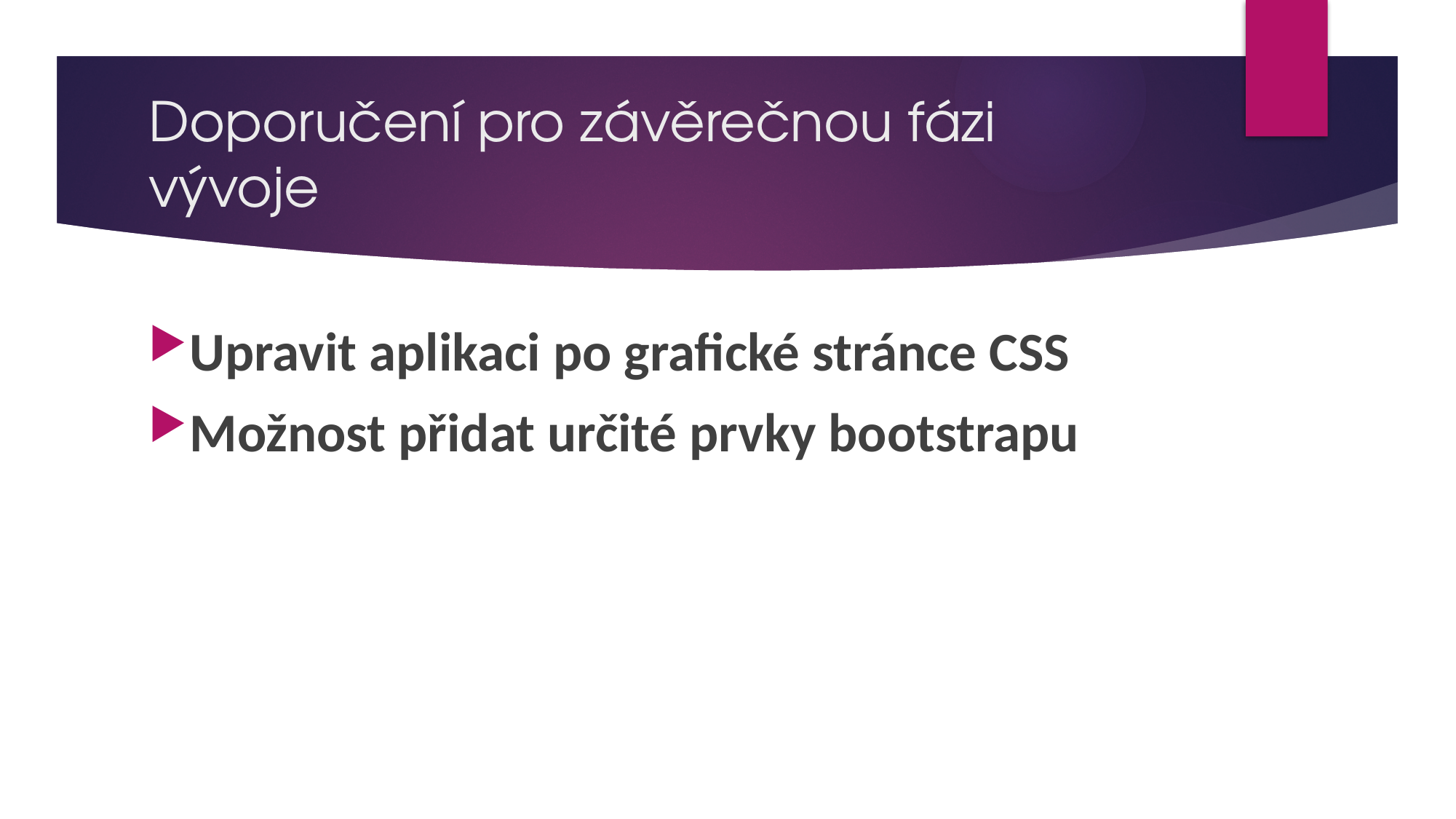

# Doporučení pro závěrečnou fázi vývoje
Upravit aplikaci po grafické stránce CSS
Možnost přidat určité prvky bootstrapu